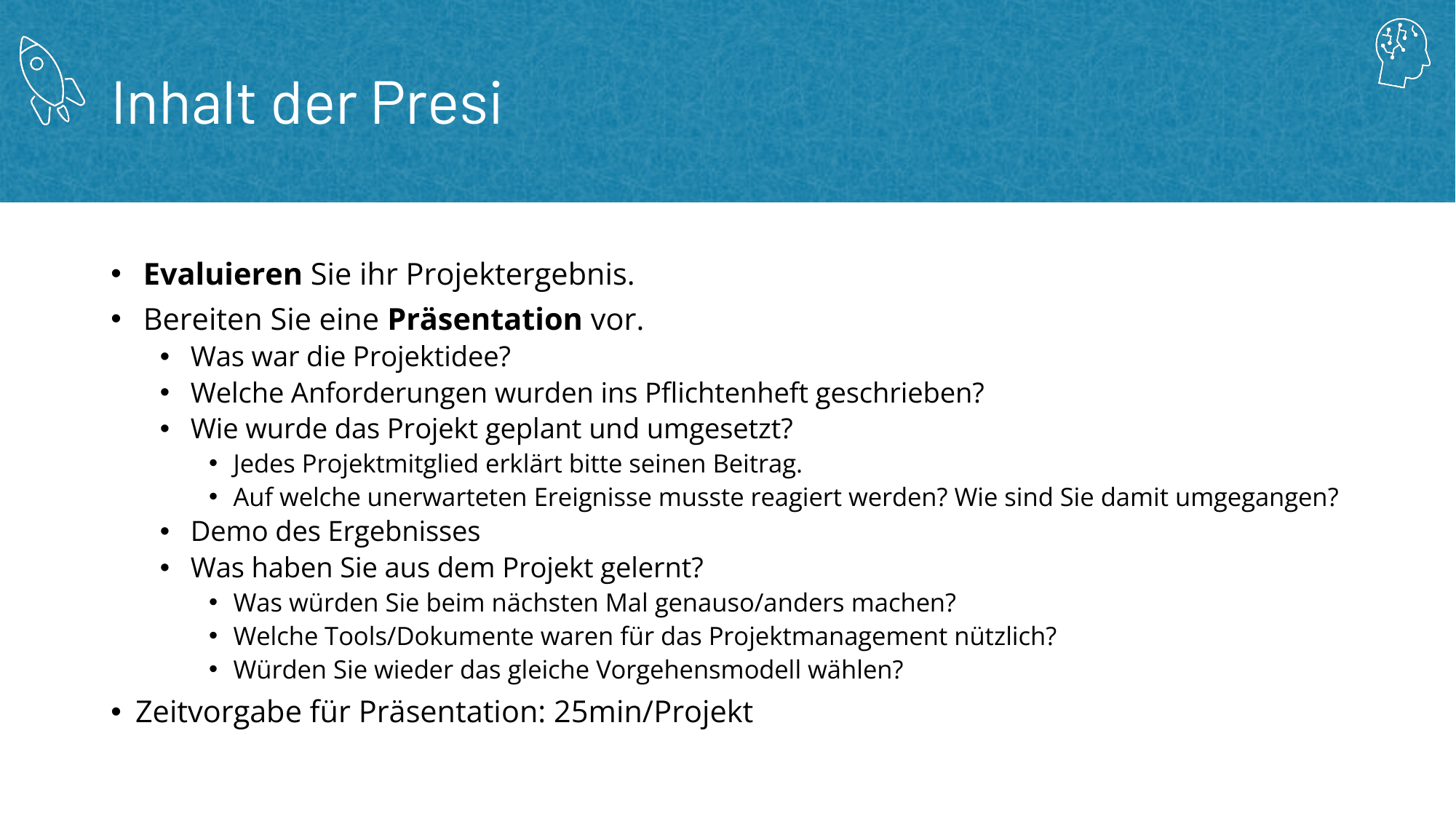

# Inhalt der Presi
 Evaluieren Sie ihr Projektergebnis.
 Bereiten Sie eine Präsentation vor.
Was war die Projektidee?
Welche Anforderungen wurden ins Pflichtenheft geschrieben?
Wie wurde das Projekt geplant und umgesetzt?
Jedes Projektmitglied erklärt bitte seinen Beitrag.
Auf welche unerwarteten Ereignisse musste reagiert werden? Wie sind Sie damit umgegangen?
Demo des Ergebnisses
Was haben Sie aus dem Projekt gelernt?
Was würden Sie beim nächsten Mal genauso/anders machen?
Welche Tools/Dokumente waren für das Projektmanagement nützlich?
Würden Sie wieder das gleiche Vorgehensmodell wählen?
Zeitvorgabe für Präsentation: 25min/Projekt